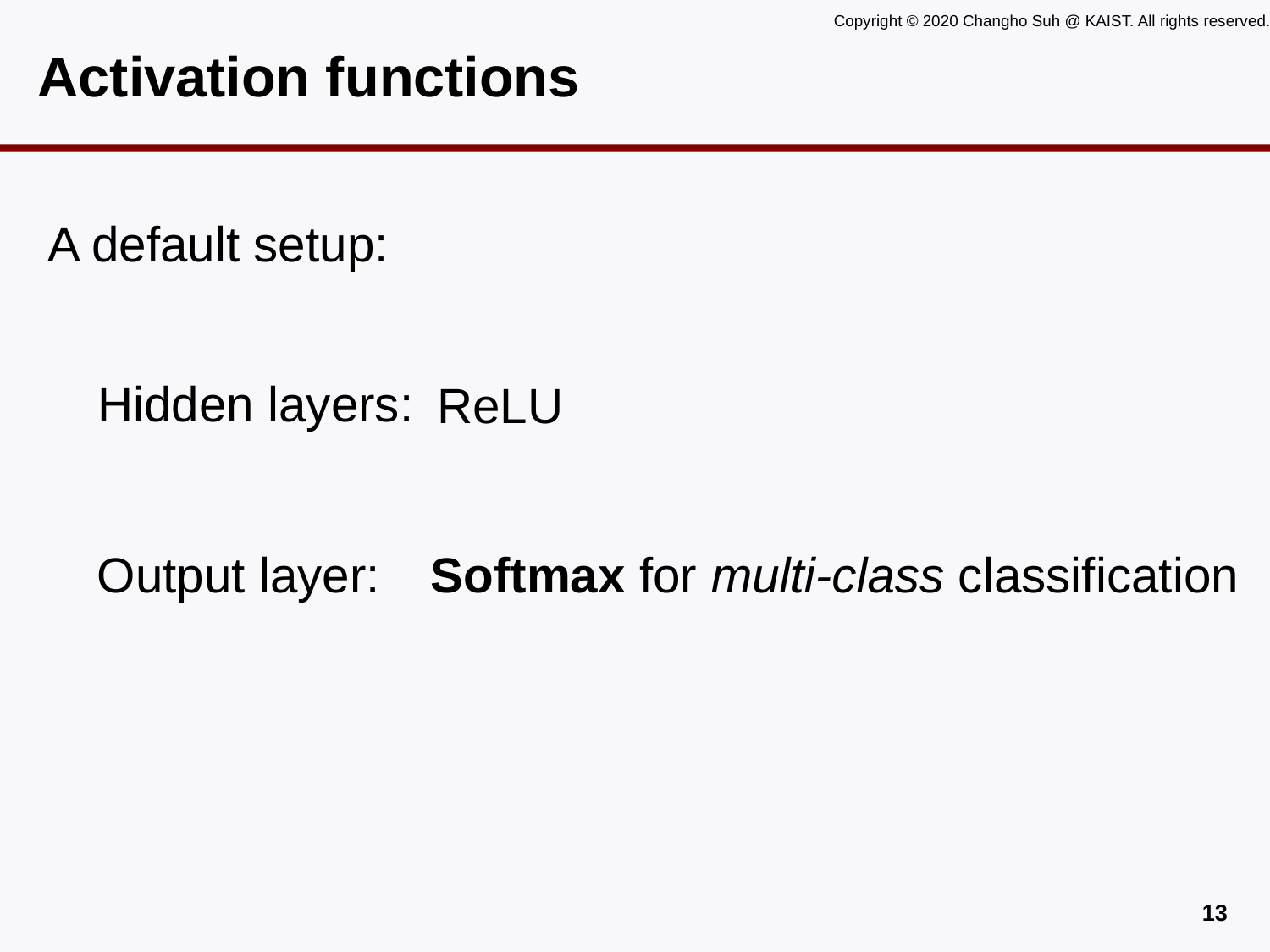

# Activation functions
A default setup:
Hidden layers:
ReLU
Output layer:
Softmax for multi-class classification
13